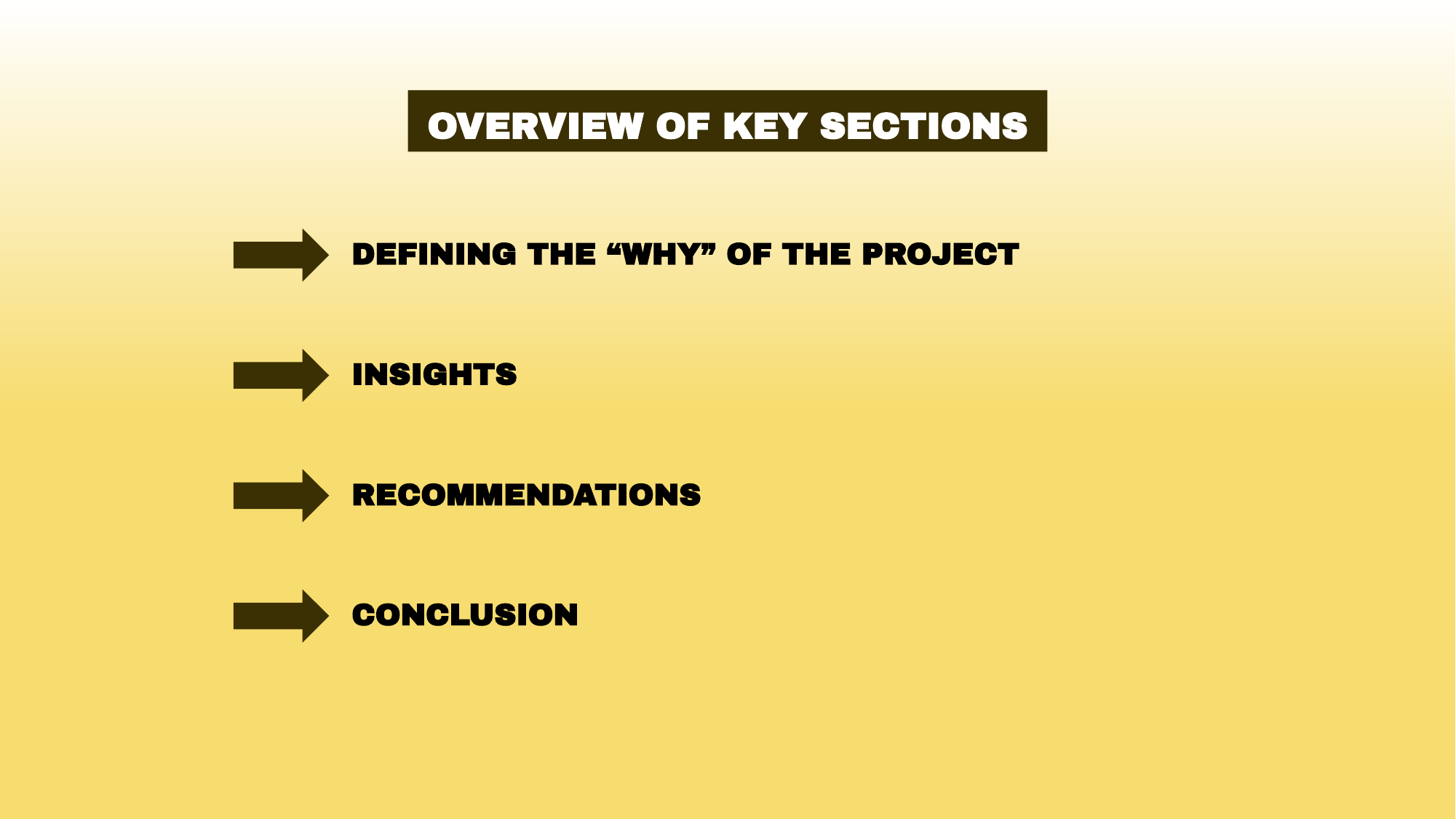

# OVERVIEW OF KEY SECTIONS

DEFINING THE “WHY” OF THE PROJECT

INSIGHTS

RECOMMENDATIONS

CONCLUSION